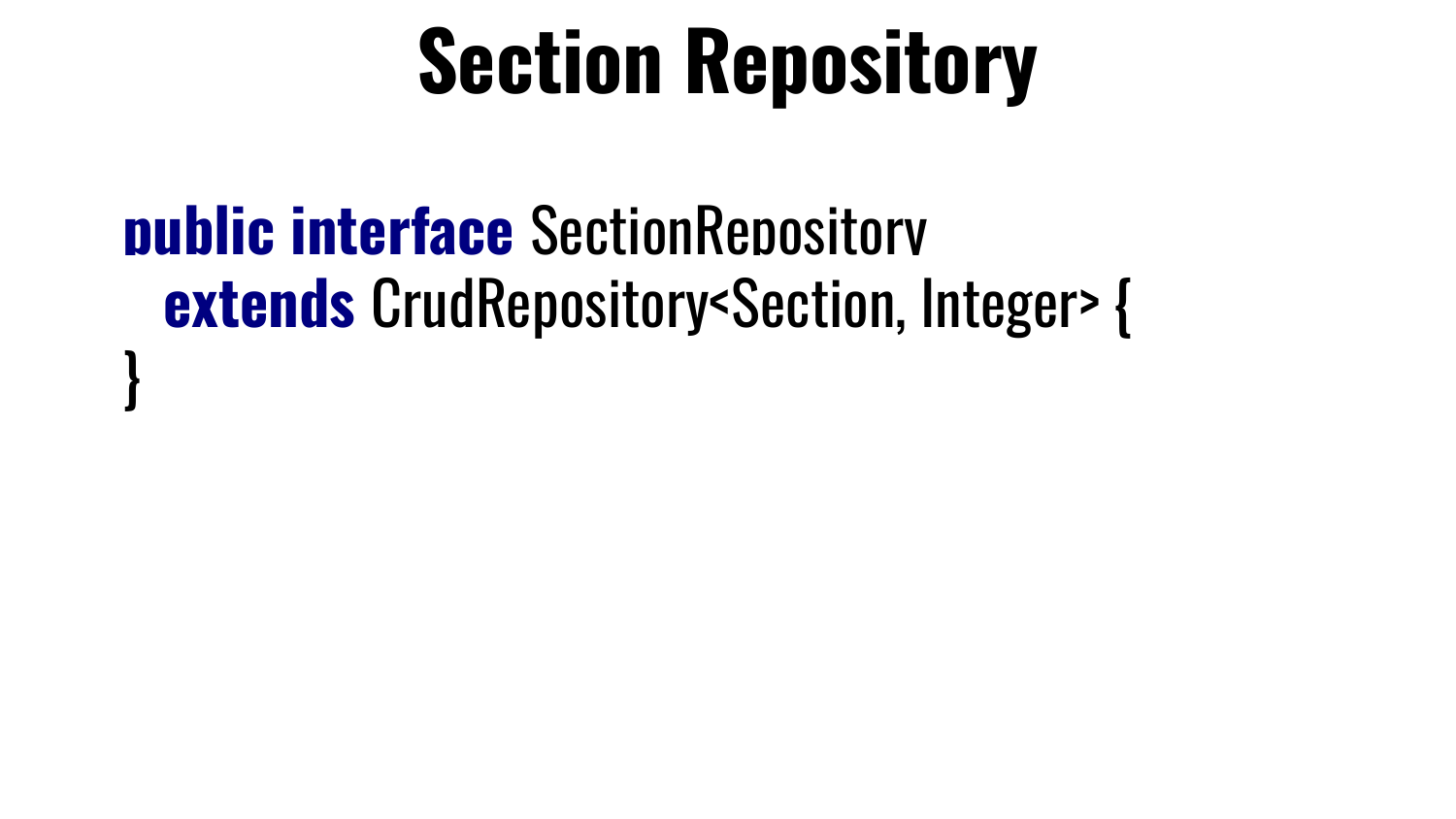

# Section Repository

public interface SectionRepository
   extends CrudRepository<Section, Integer> {
}